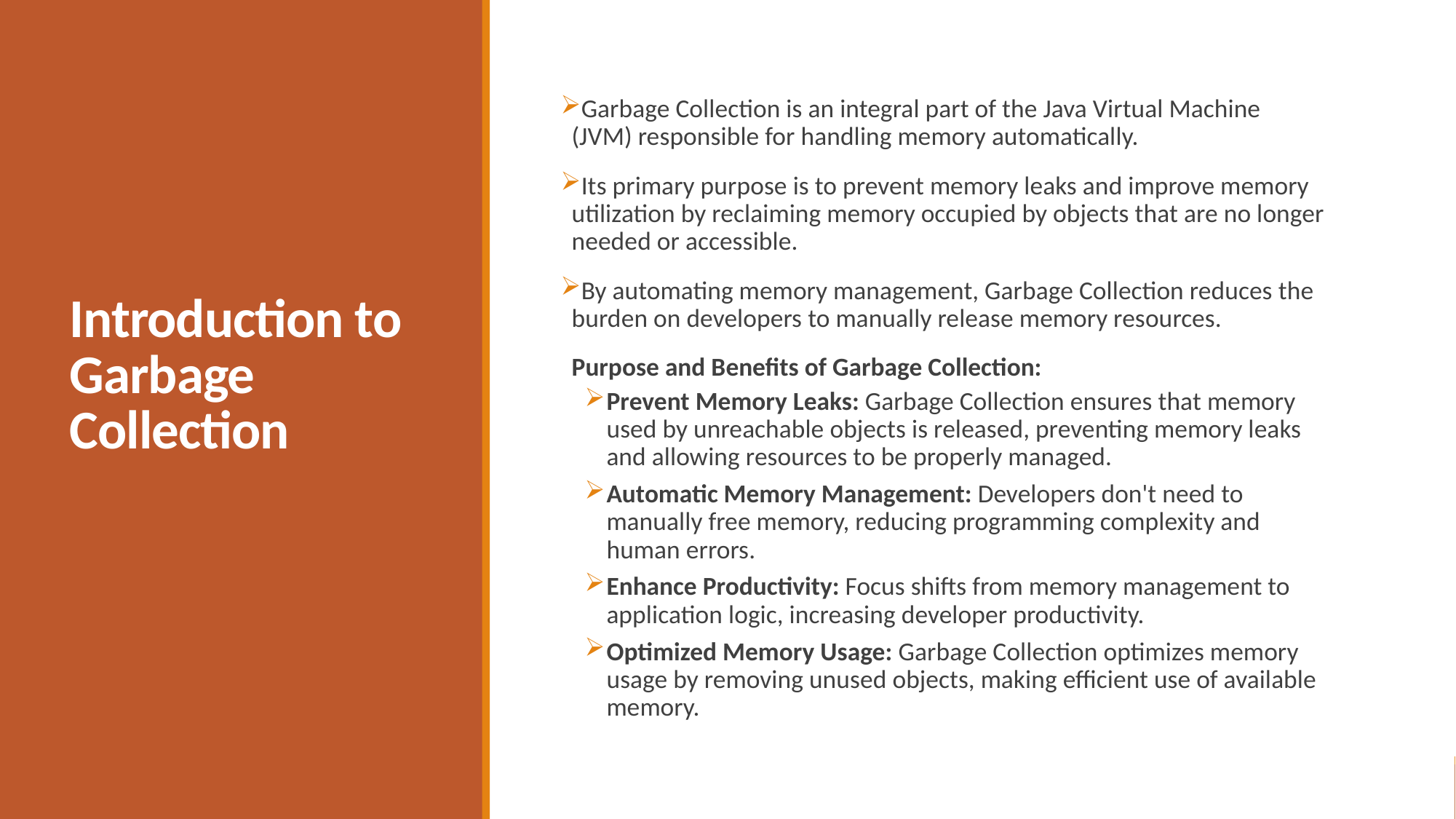

# Introduction to Garbage Collection
Garbage Collection is an integral part of the Java Virtual Machine (JVM) responsible for handling memory automatically.
Its primary purpose is to prevent memory leaks and improve memory utilization by reclaiming memory occupied by objects that are no longer needed or accessible.
By automating memory management, Garbage Collection reduces the burden on developers to manually release memory resources.
Purpose and Benefits of Garbage Collection:
Prevent Memory Leaks: Garbage Collection ensures that memory used by unreachable objects is released, preventing memory leaks and allowing resources to be properly managed.
Automatic Memory Management: Developers don't need to manually free memory, reducing programming complexity and human errors.
Enhance Productivity: Focus shifts from memory management to application logic, increasing developer productivity.
Optimized Memory Usage: Garbage Collection optimizes memory usage by removing unused objects, making efficient use of available memory.